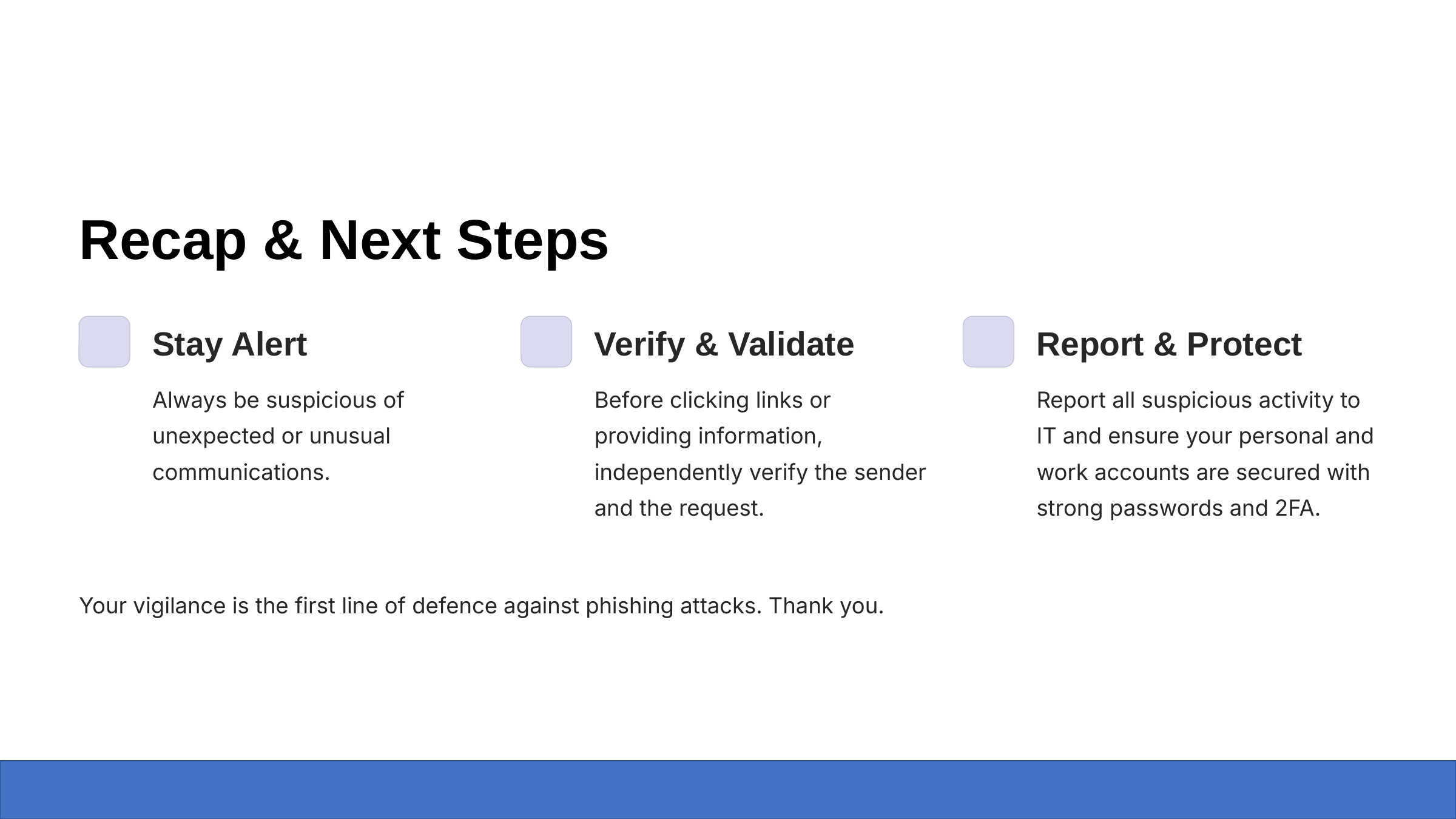

Recap & Next Steps

Stay Alert
Verify & Validate
Report & Protect
Always be suspicious of unexpected or unusual communications.
Before clicking links or providing information, independently verify the sender and the request.
Report all suspicious activity to IT and ensure your personal and work accounts are secured with strong passwords and 2FA.
Your vigilance is the first line of defence against phishing attacks. Thank you.